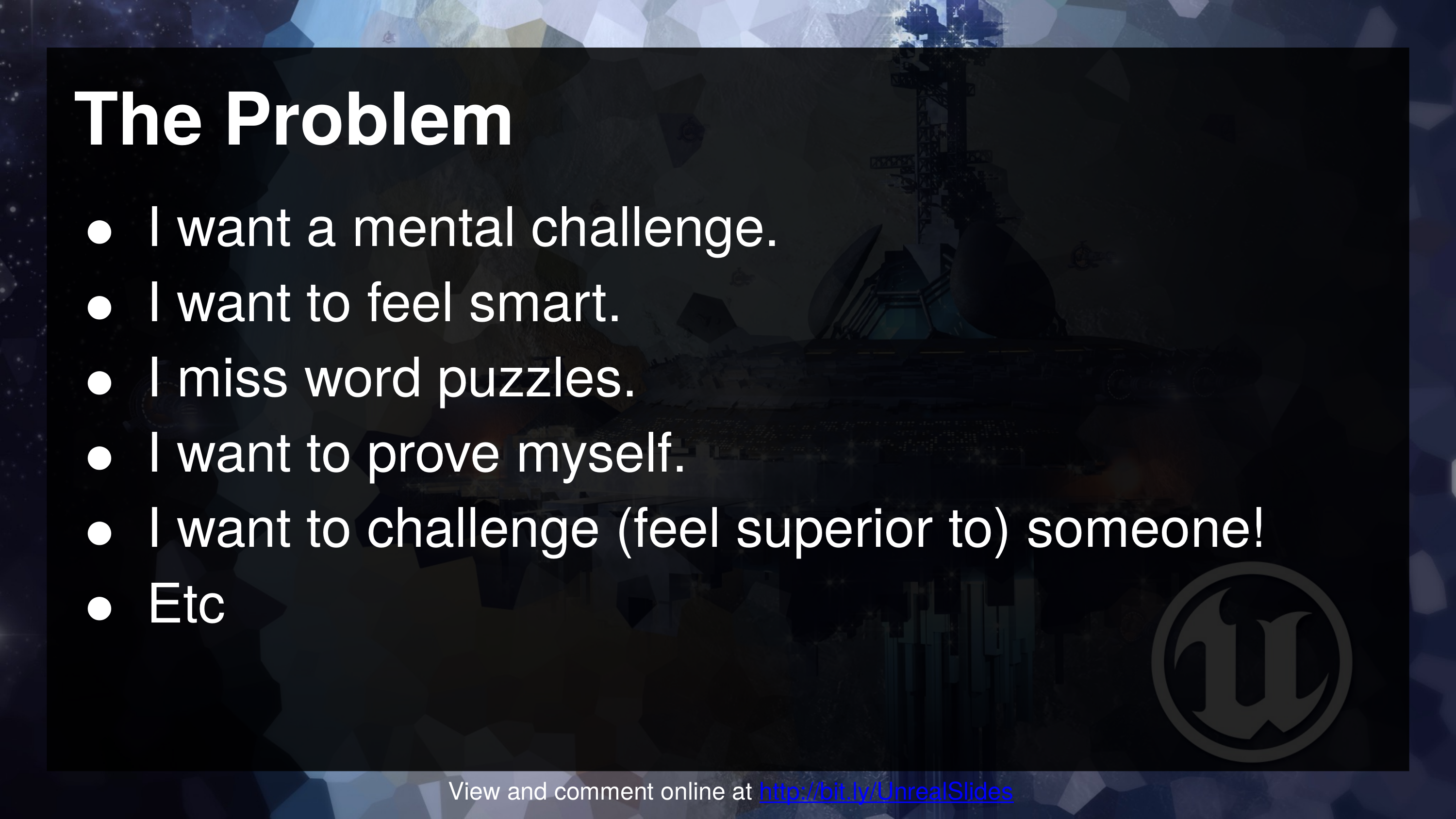

# The Problem
I want a mental challenge.
I want to feel smart.
I miss word puzzles.
I want to prove myself.
I want to challenge (feel superior to) someone!
Etc